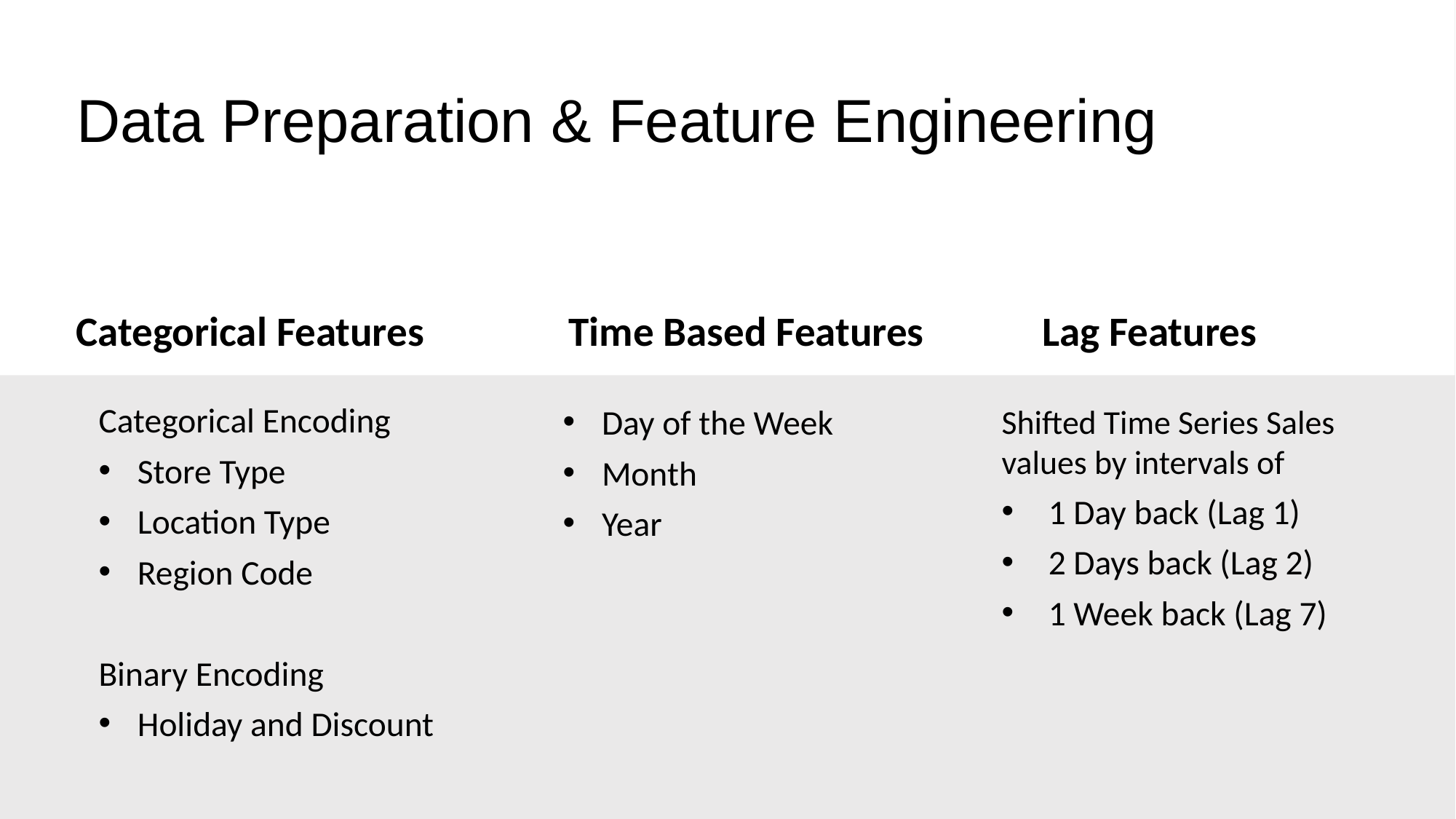

# Data Preparation & Feature Engineering
Categorical Features
Time Based Features
Lag Features
Categorical Encoding
Store Type
Location Type
Region Code

Binary Encoding
Holiday and Discount
Day of the Week
Month
Year
Shifted Time Series Sales values by intervals of
1 Day back (Lag 1)
2 Days back (Lag 2)
1 Week back (Lag 7)